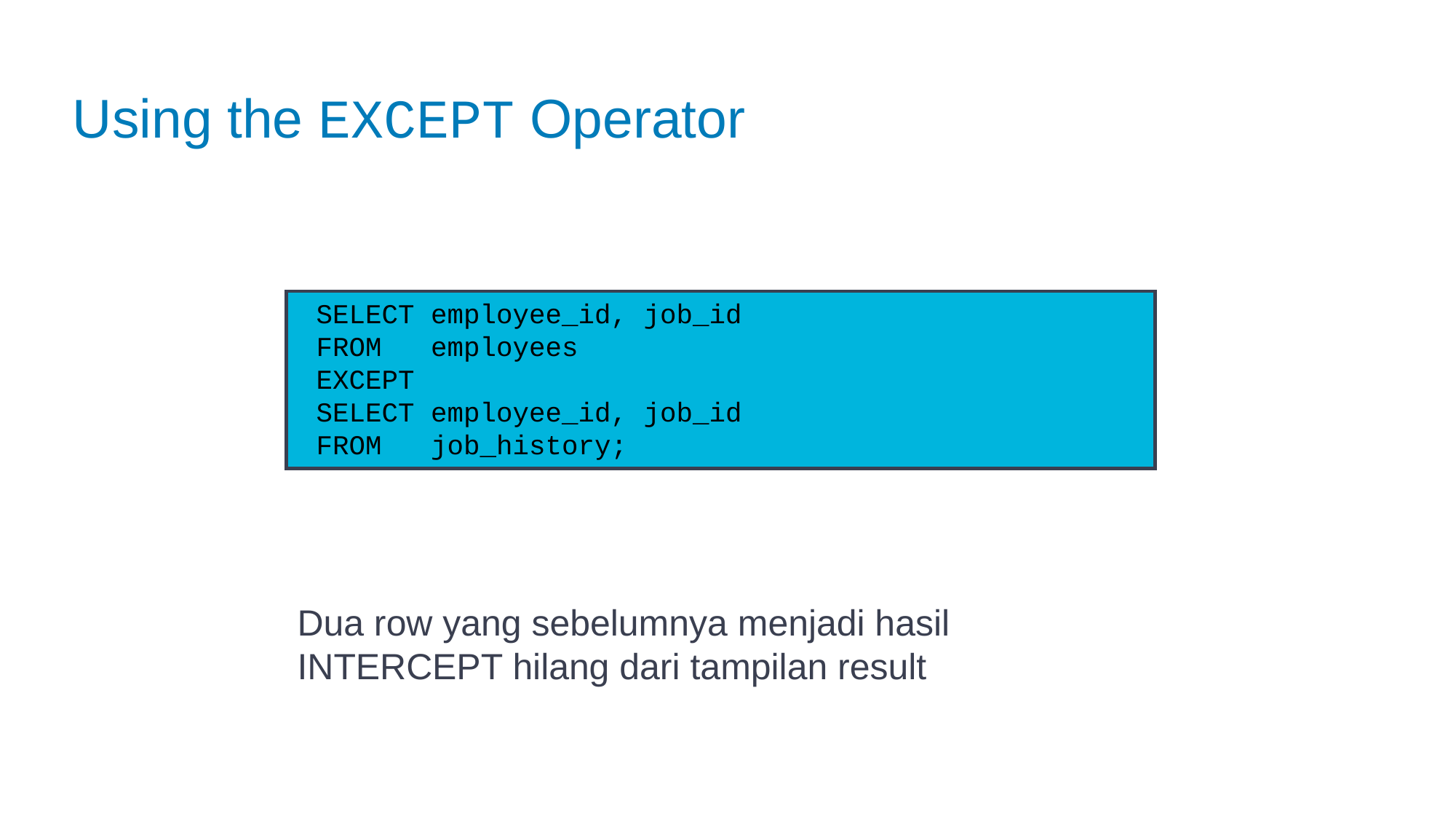

# Using the EXCEPT Operator
SELECT employee_id, job_id
FROM   employees
EXCEPT
SELECT employee_id, job_id
FROM   job_history;

Dua row yang sebelumnya menjadi hasil INTERCEPT hilang dari tampilan result
24